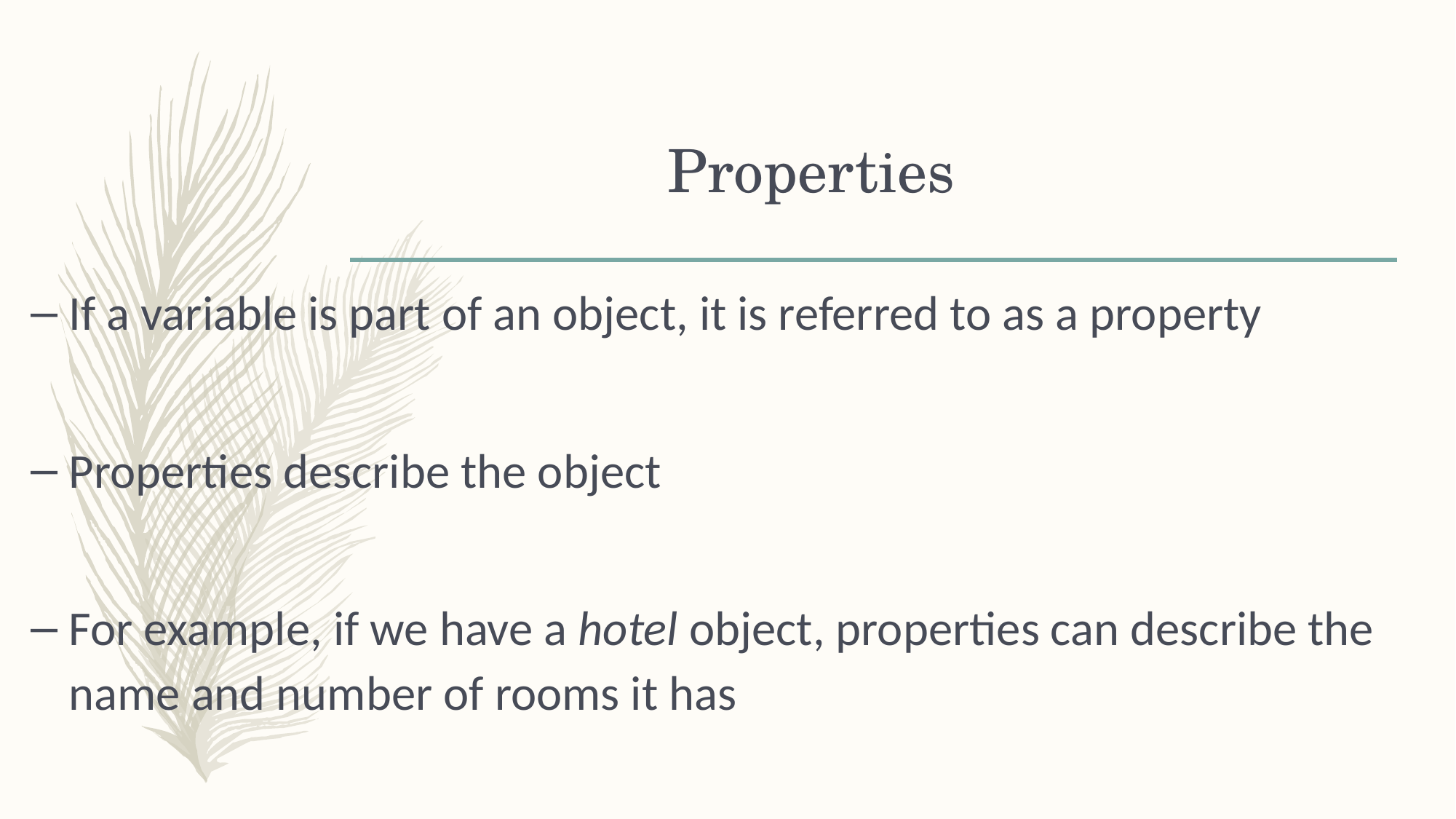

# Properties
If a variable is part of an object, it is referred to as a property

Properties describe the object

For example, if we have a hotel object, properties can describe the name and number of rooms it has